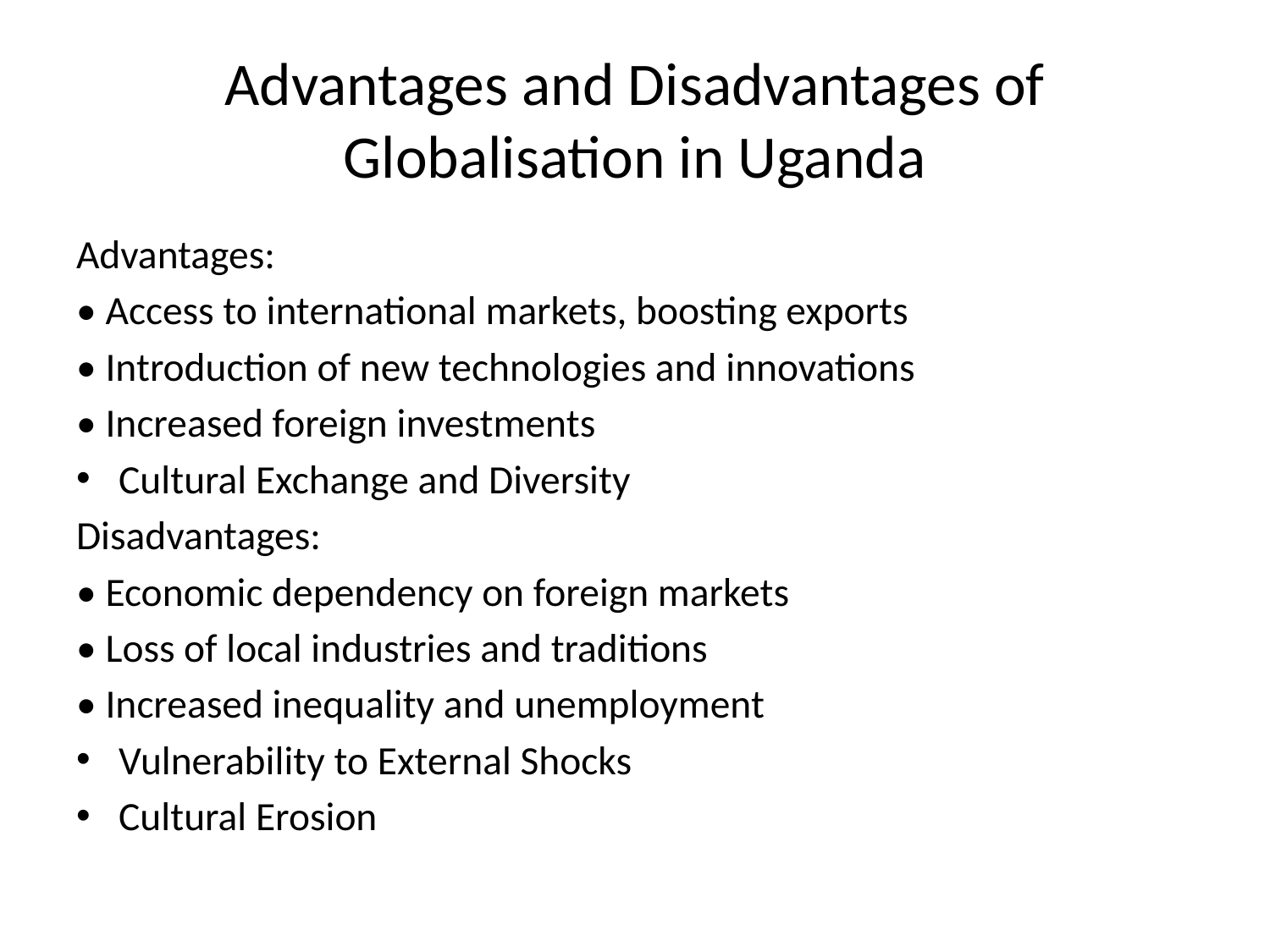

# Advantages and Disadvantages of Globalisation in Uganda
Advantages:
• Access to international markets, boosting exports
• Introduction of new technologies and innovations
• Increased foreign investments
Cultural Exchange and Diversity
Disadvantages:
• Economic dependency on foreign markets
• Loss of local industries and traditions
• Increased inequality and unemployment
Vulnerability to External Shocks
Cultural Erosion